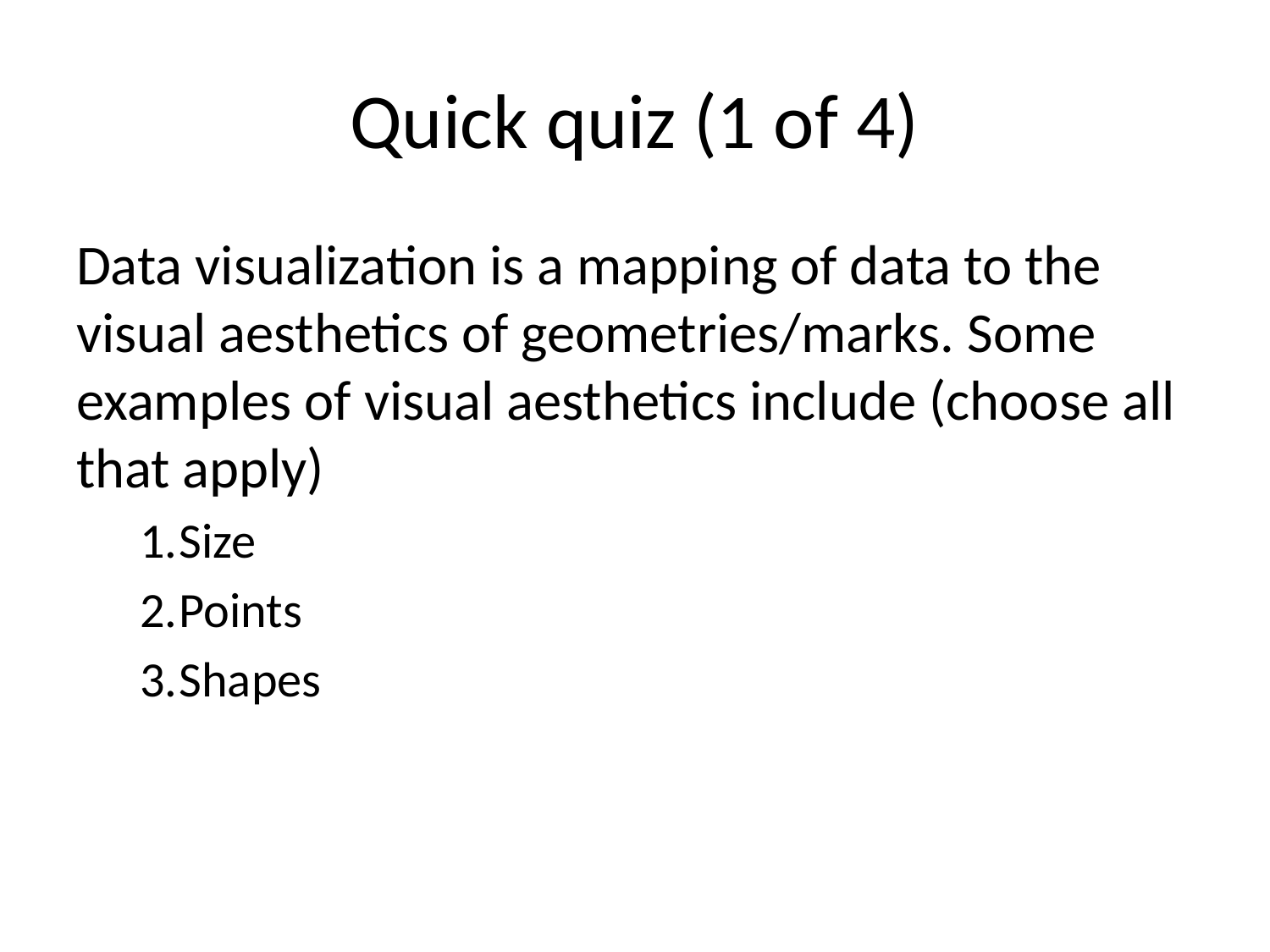

# Quick quiz (1 of 4)
Data visualization is a mapping of data to the visual aesthetics of geometries/marks. Some examples of visual aesthetics include (choose all that apply)
Size
Points
Shapes